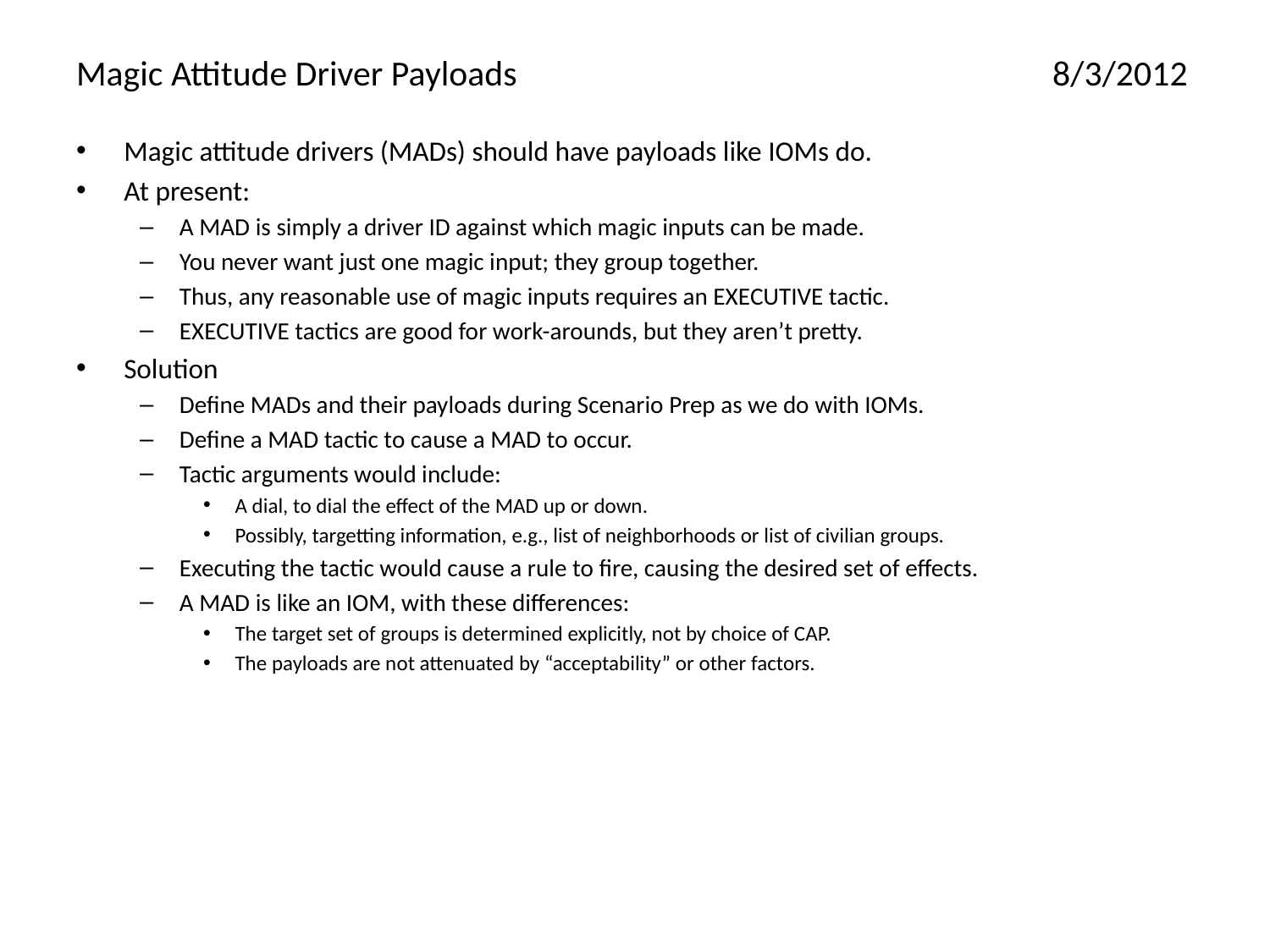

# Magic Attitude Driver Payloads	8/3/2012
Magic attitude drivers (MADs) should have payloads like IOMs do.
At present:
A MAD is simply a driver ID against which magic inputs can be made.
You never want just one magic input; they group together.
Thus, any reasonable use of magic inputs requires an EXECUTIVE tactic.
EXECUTIVE tactics are good for work-arounds, but they aren’t pretty.
Solution
Define MADs and their payloads during Scenario Prep as we do with IOMs.
Define a MAD tactic to cause a MAD to occur.
Tactic arguments would include:
A dial, to dial the effect of the MAD up or down.
Possibly, targetting information, e.g., list of neighborhoods or list of civilian groups.
Executing the tactic would cause a rule to fire, causing the desired set of effects.
A MAD is like an IOM, with these differences:
The target set of groups is determined explicitly, not by choice of CAP.
The payloads are not attenuated by “acceptability” or other factors.